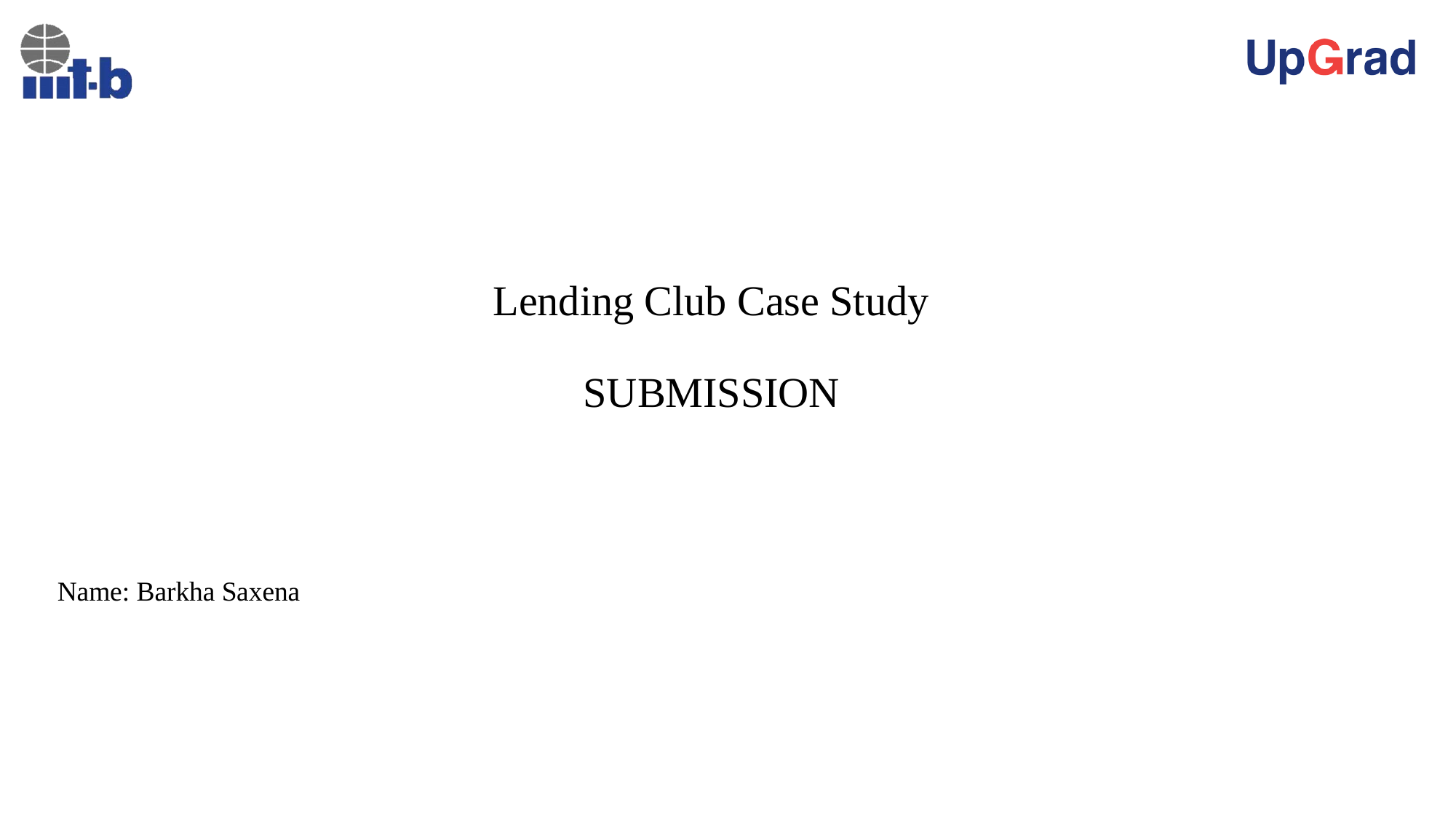

# Lending Club Case Study
SUBMISSION
Name: Barkha Saxena